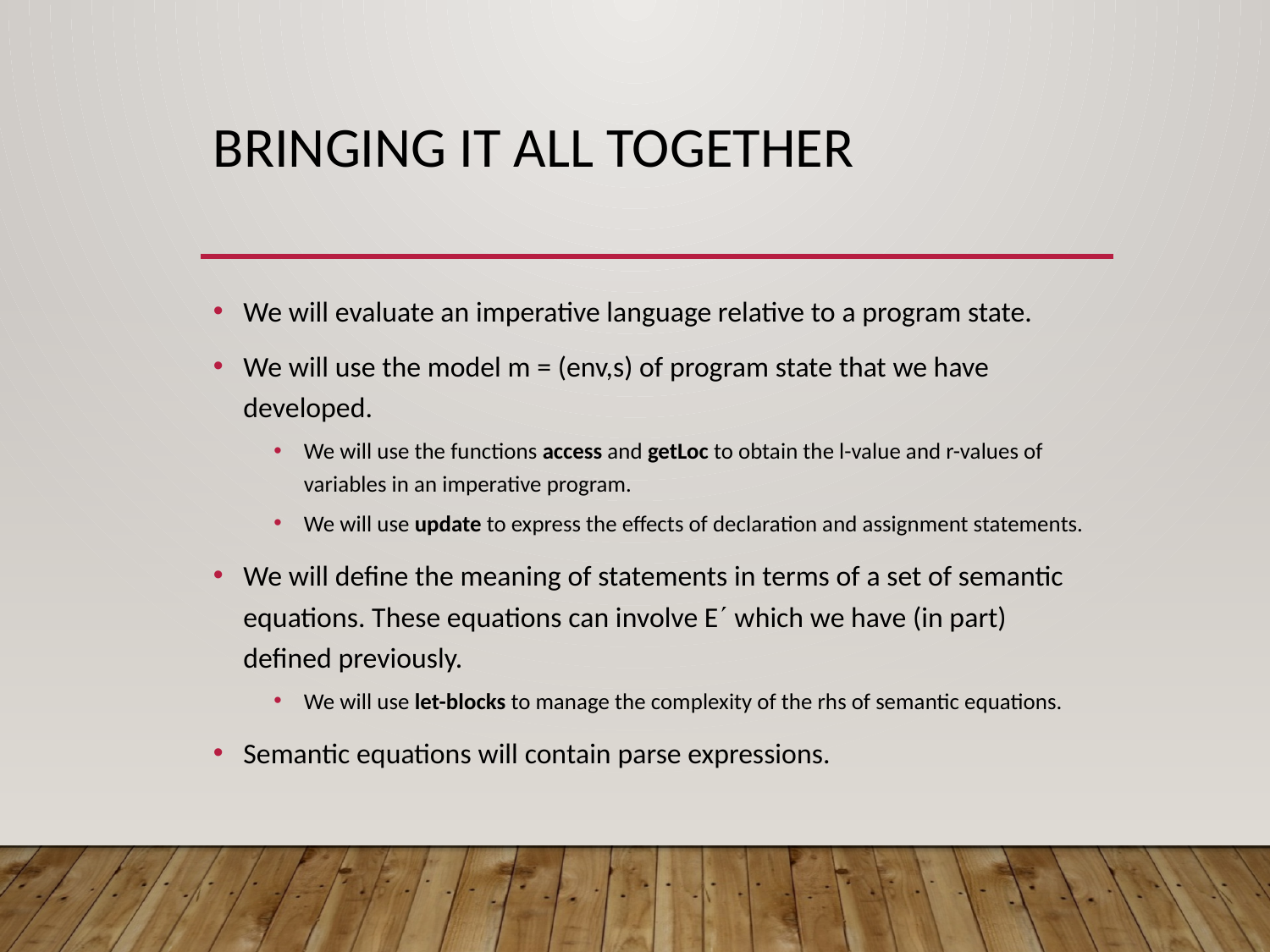

# Bringing it all together
We will evaluate an imperative language relative to a program state.
We will use the model m = (env,s) of program state that we have developed.
We will use the functions access and getLoc to obtain the l-value and r-values of variables in an imperative program.
We will use update to express the effects of declaration and assignment statements.
We will define the meaning of statements in terms of a set of semantic equations. These equations can involve E′ which we have (in part) defined previously.
We will use let-blocks to manage the complexity of the rhs of semantic equations.
Semantic equations will contain parse expressions.